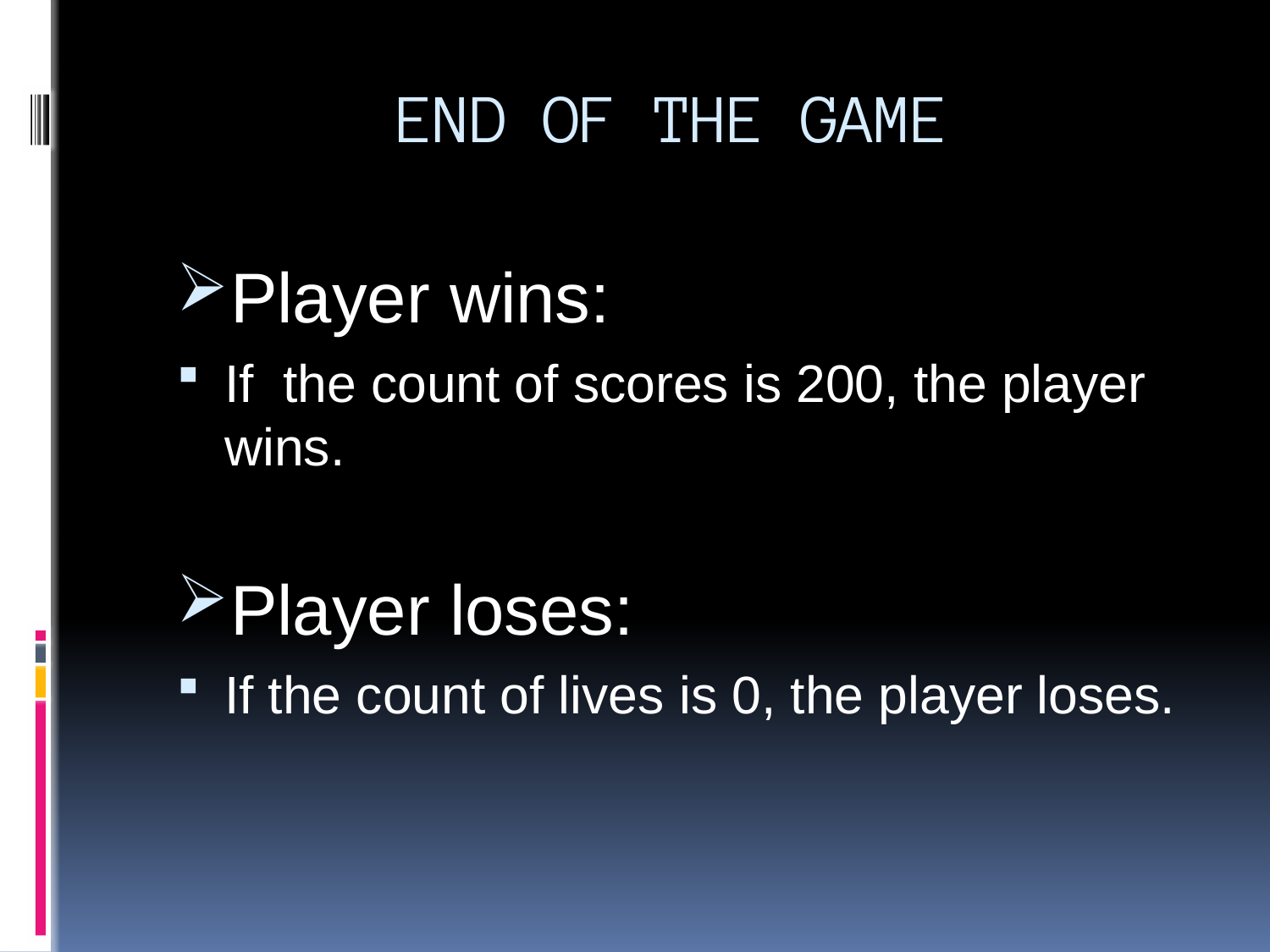

# END OF THE GAME
Player wins:
If  the count of scores is 200, the player wins.

Player loses:
If the count of lives is 0, the player loses.